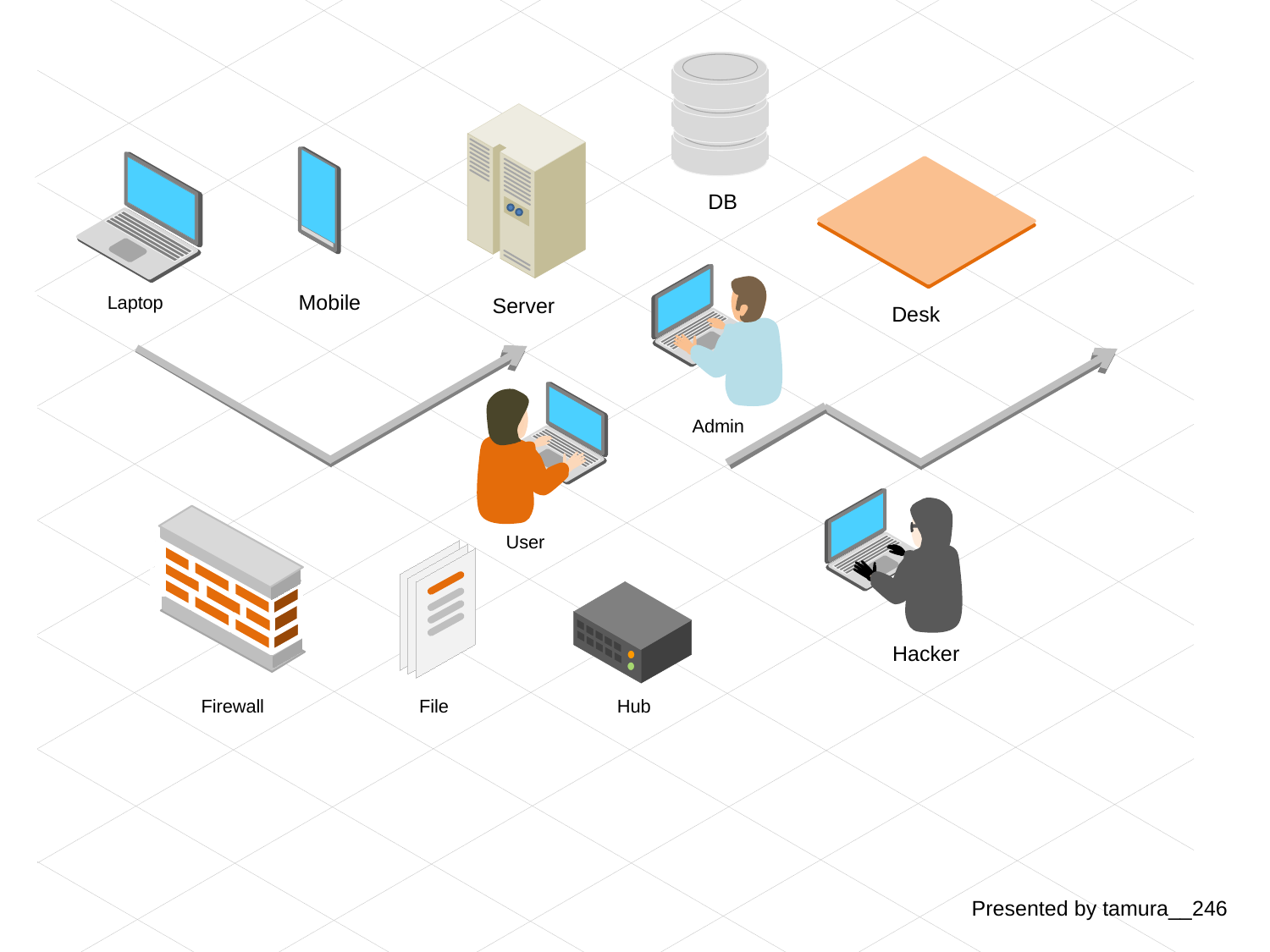

DB

Mobile
Laptop
Server
Desk

Admin

User

Hacker
Firewall
File
Hub
Presented by tamura__246